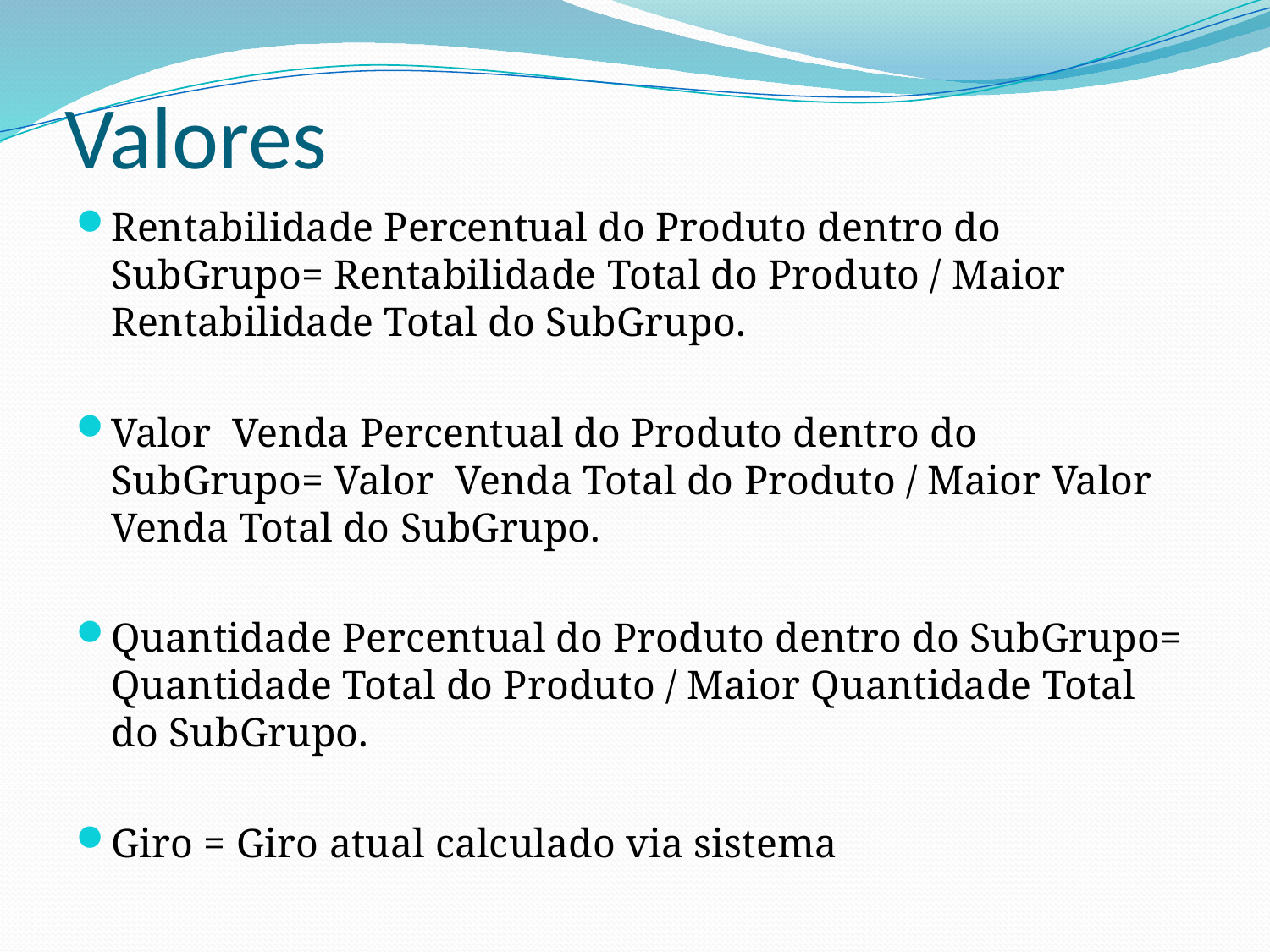

# Valores
Rentabilidade Percentual do Produto dentro do SubGrupo= Rentabilidade Total do Produto / Maior Rentabilidade Total do SubGrupo.

Valor  Venda Percentual do Produto dentro do SubGrupo= Valor  Venda Total do Produto / Maior Valor  Venda Total do SubGrupo.

Quantidade Percentual do Produto dentro do SubGrupo= Quantidade Total do Produto / Maior Quantidade Total do SubGrupo.

Giro = Giro atual calculado via sistema